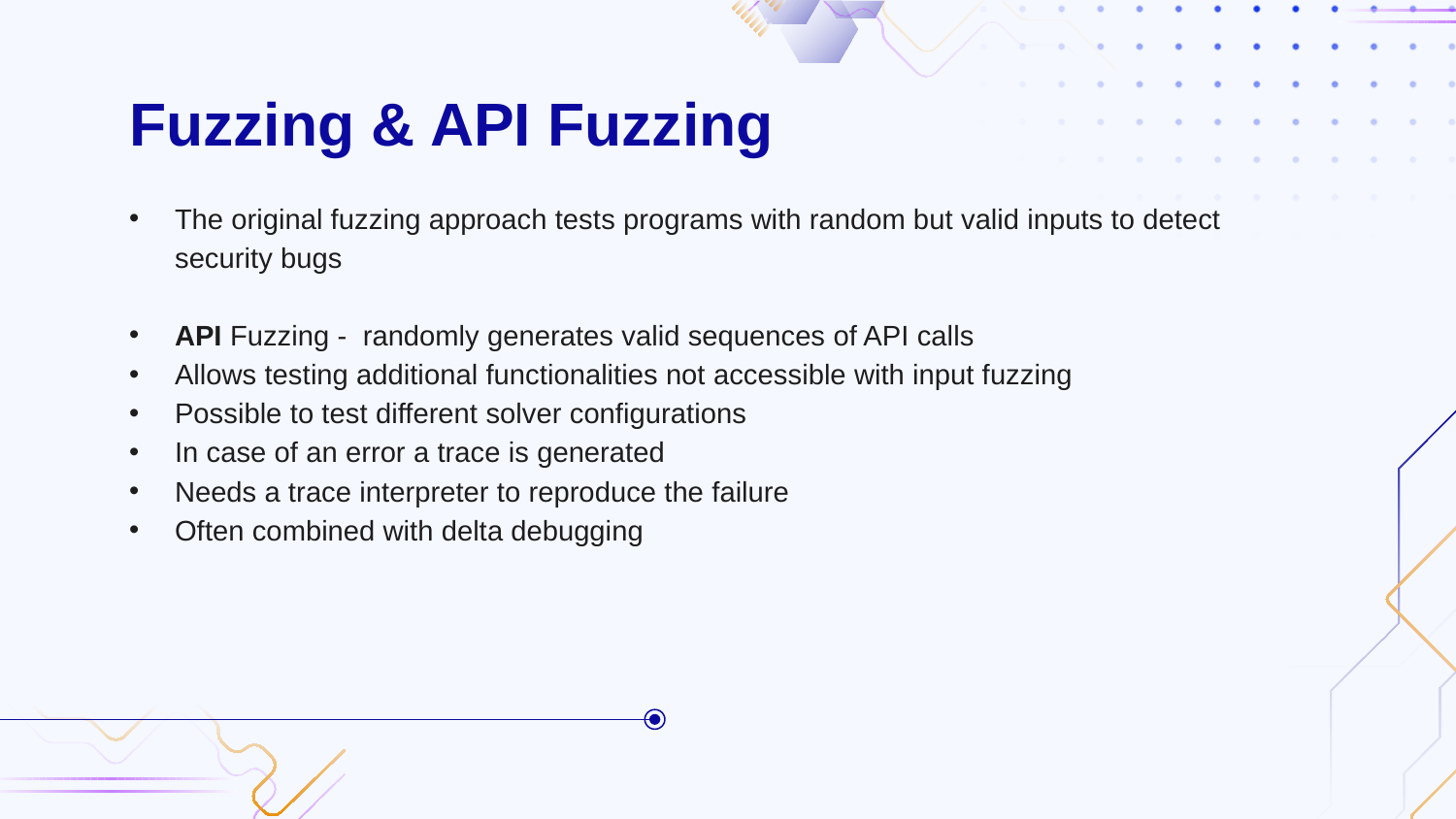

# Fuzzing & API Fuzzing
The original fuzzing approach tests programs with random but valid inputs to detect security bugs

API Fuzzing -  randomly generates valid sequences of API calls
Allows testing additional functionalities not accessible with input fuzzing
Possible to test different solver configurations
In case of an error a trace is generated
Needs a trace interpreter to reproduce the failure
Often combined with delta debugging